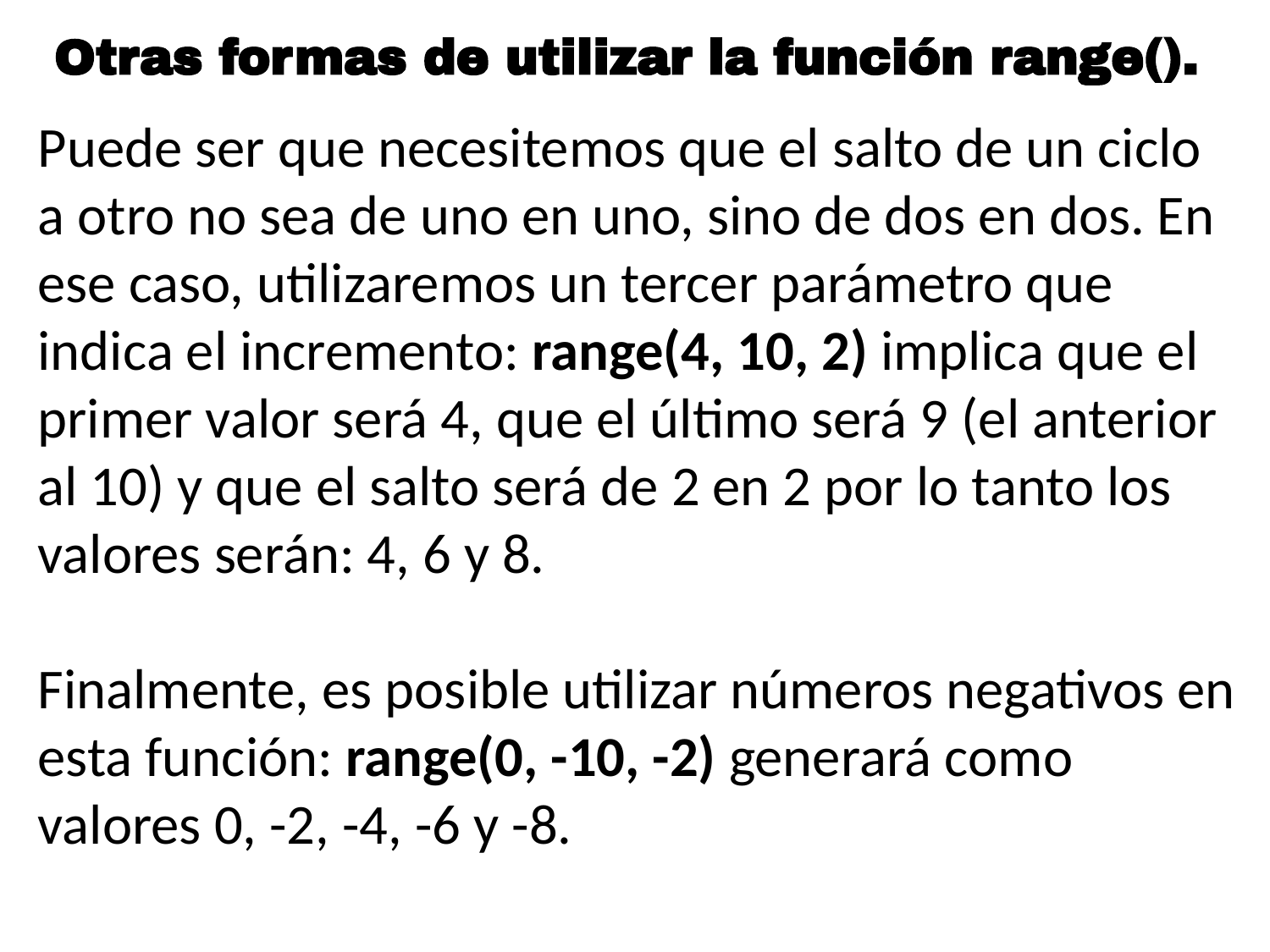

Otras formas de utilizar la función range().
Puede ser que necesitemos que el salto de un ciclo a otro no sea de uno en uno, sino de dos en dos. En ese caso, utilizaremos un tercer parámetro que indica el incremento: range(4, 10, 2) implica que el primer valor será 4, que el último será 9 (el anterior al 10) y que el salto será de 2 en 2 por lo tanto los valores serán: 4, 6 y 8.

Finalmente, es posible utilizar números negativos en esta función: range(0, -10, -2) generará como valores 0, -2, -4, -6 y -8.